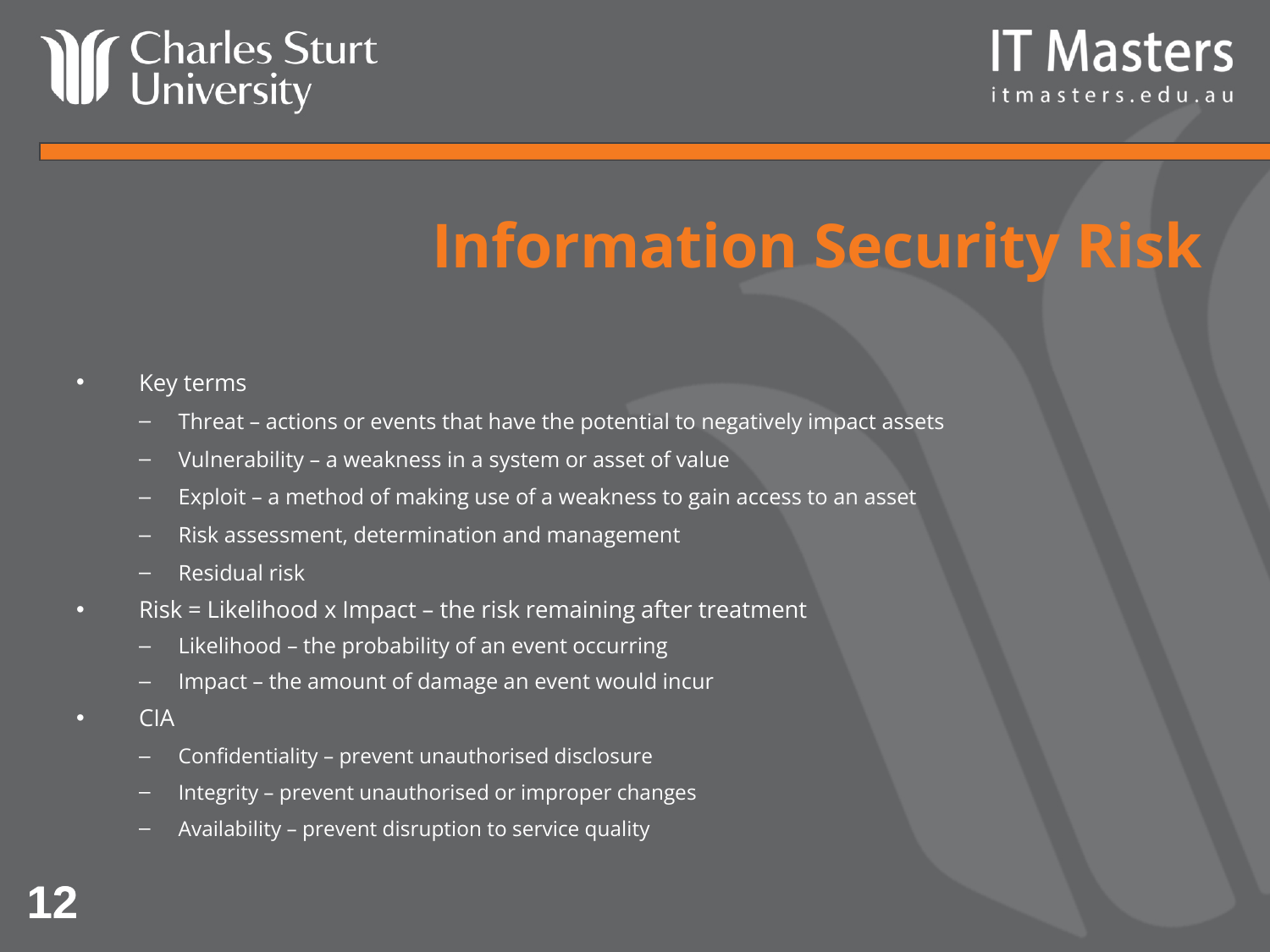

# Information Security Risk
Key terms
Threat – actions or events that have the potential to negatively impact assets
Vulnerability – a weakness in a system or asset of value
Exploit – a method of making use of a weakness to gain access to an asset
Risk assessment, determination and management
Residual risk
Risk = Likelihood x Impact – the risk remaining after treatment
Likelihood – the probability of an event occurring
Impact – the amount of damage an event would incur
CIA
Confidentiality – prevent unauthorised disclosure
Integrity – prevent unauthorised or improper changes
Availability – prevent disruption to service quality